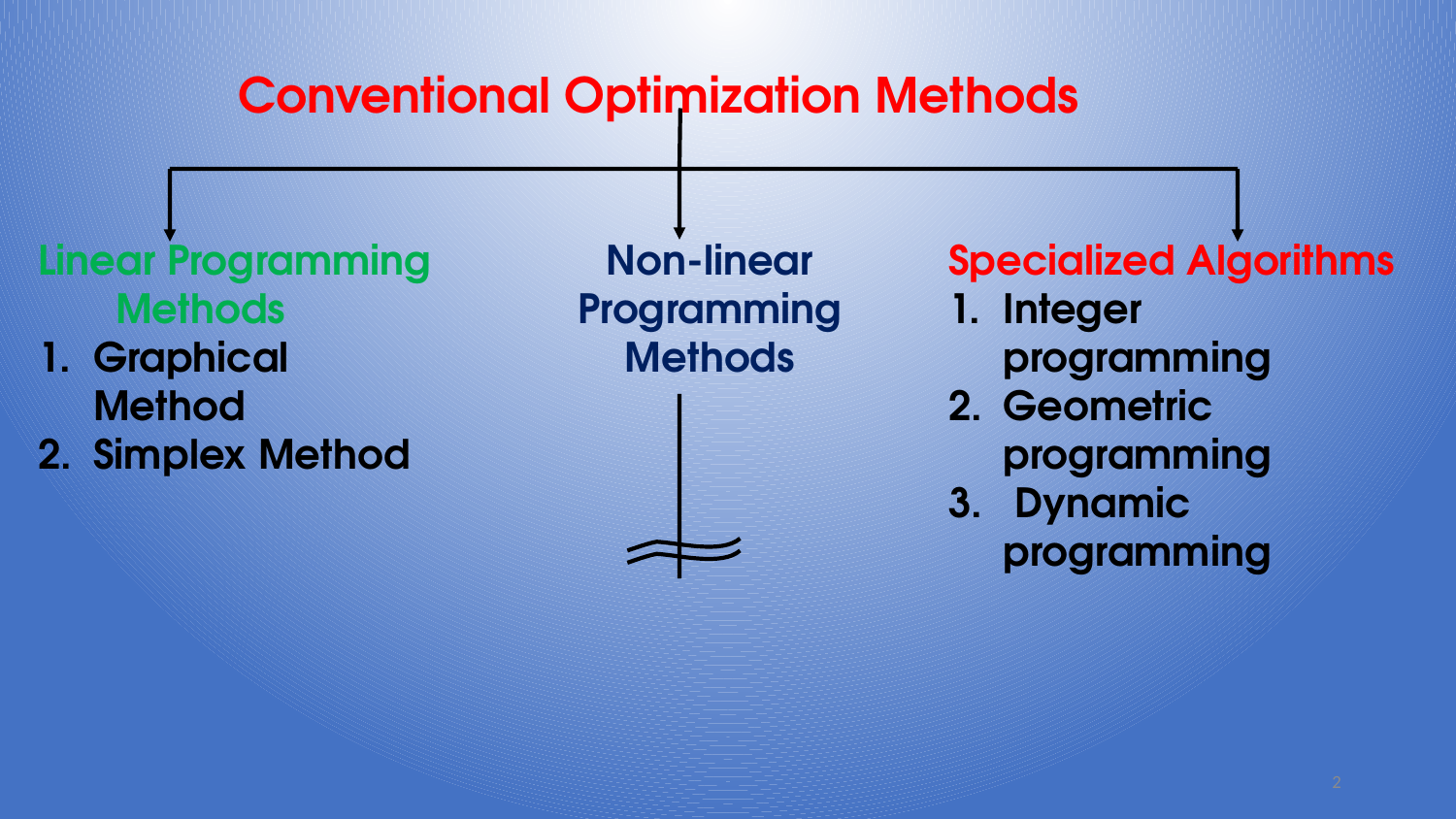

Conventional Optimization Methods

Linear Programming
	  Methods
Graphical Method
Simplex Method
Non-linear Programming Methods
Specialized Algorithms
Integer programming
Geometric programming
 Dynamic programming

2